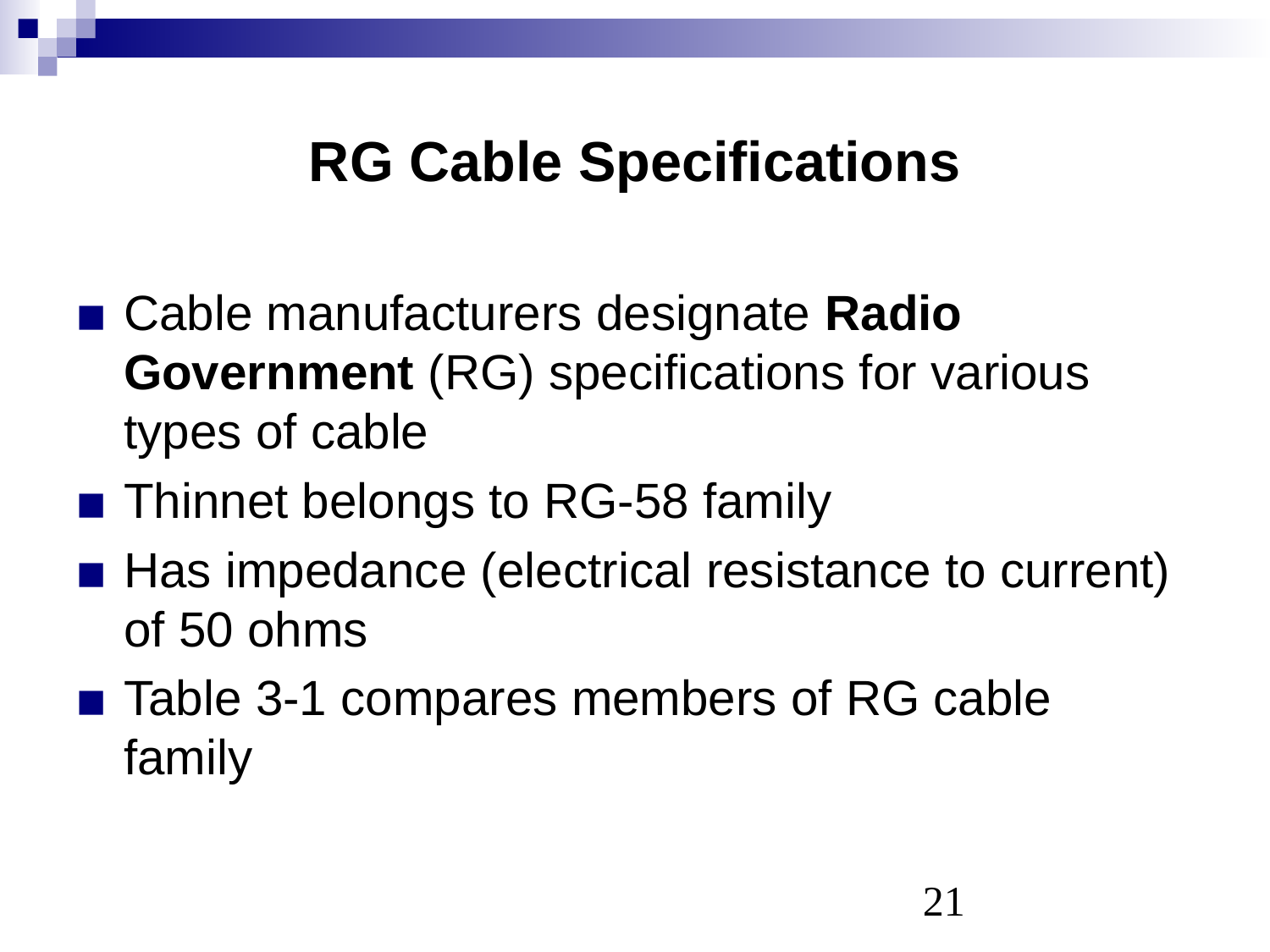

# RG Cable Specifications
Cable manufacturers designate Radio Government (RG) specifications for various types of cable
Thinnet belongs to RG-58 family
Has impedance (electrical resistance to current) of 50 ohms
Table 3-1 compares members of RG cable family
21